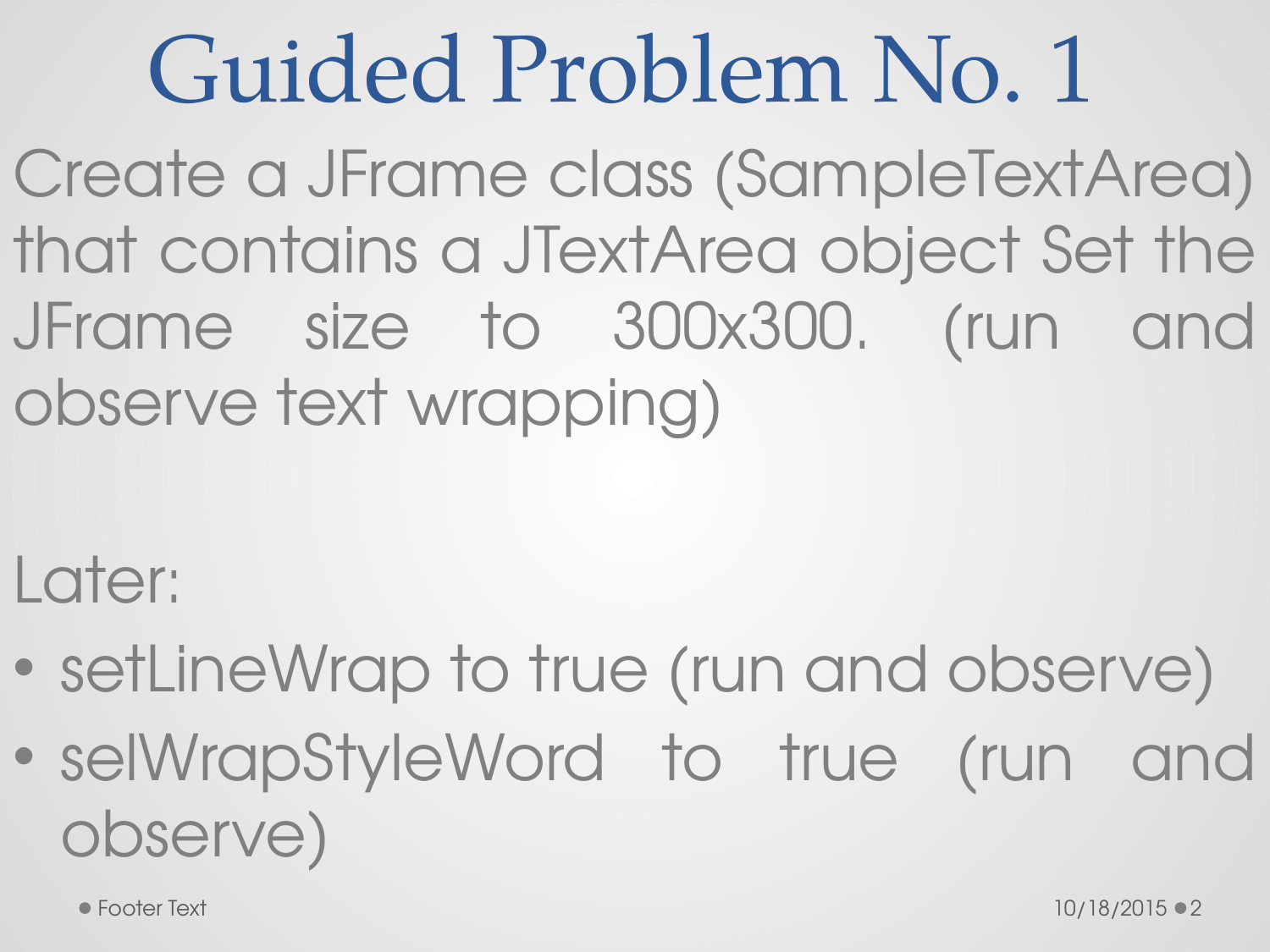

# Guided Problem No. 1
Create a JFrame class (SampleTextArea) that contains a JTextArea object Set the JFrame size to 300x300. (run and observe text wrapping)

Later:
setLineWrap to true (run and observe)
selWrapStyleWord to true (run and observe)

Footer Text
10/18/2015
2